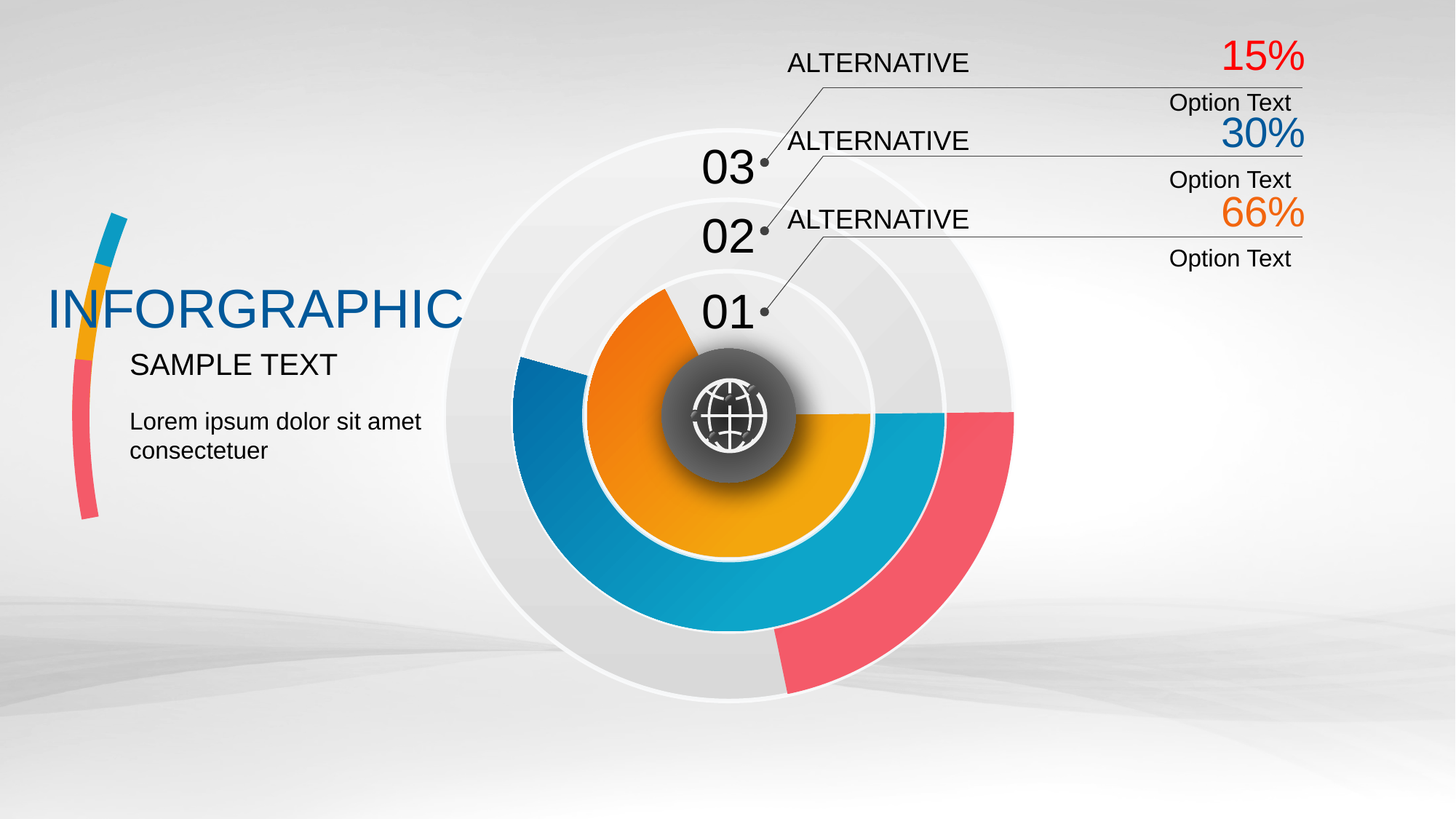

15%
ALTERNATIVE
Option Text
30%
ALTERNATIVE
03

02

01

Option Text
66%
ALTERNATIVE
Option Text
INFORGRAPHIC
SAMPLE TEXT
Lorem ipsum dolor sit amet consectetuer